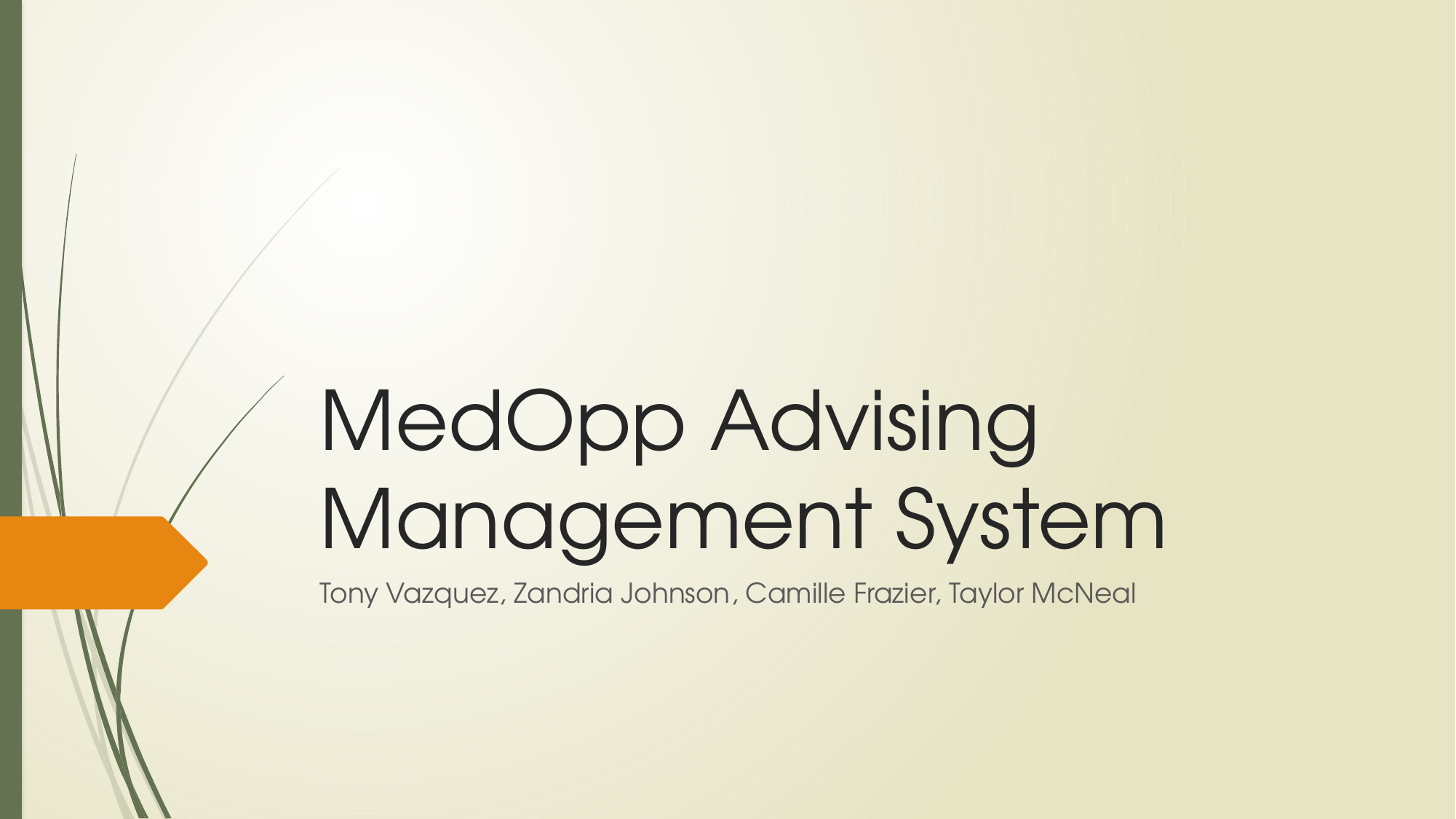

# MedOpp Advising Management System
Tony Vazquez, Zandria Johnson, Camille Frazier, Taylor McNeal